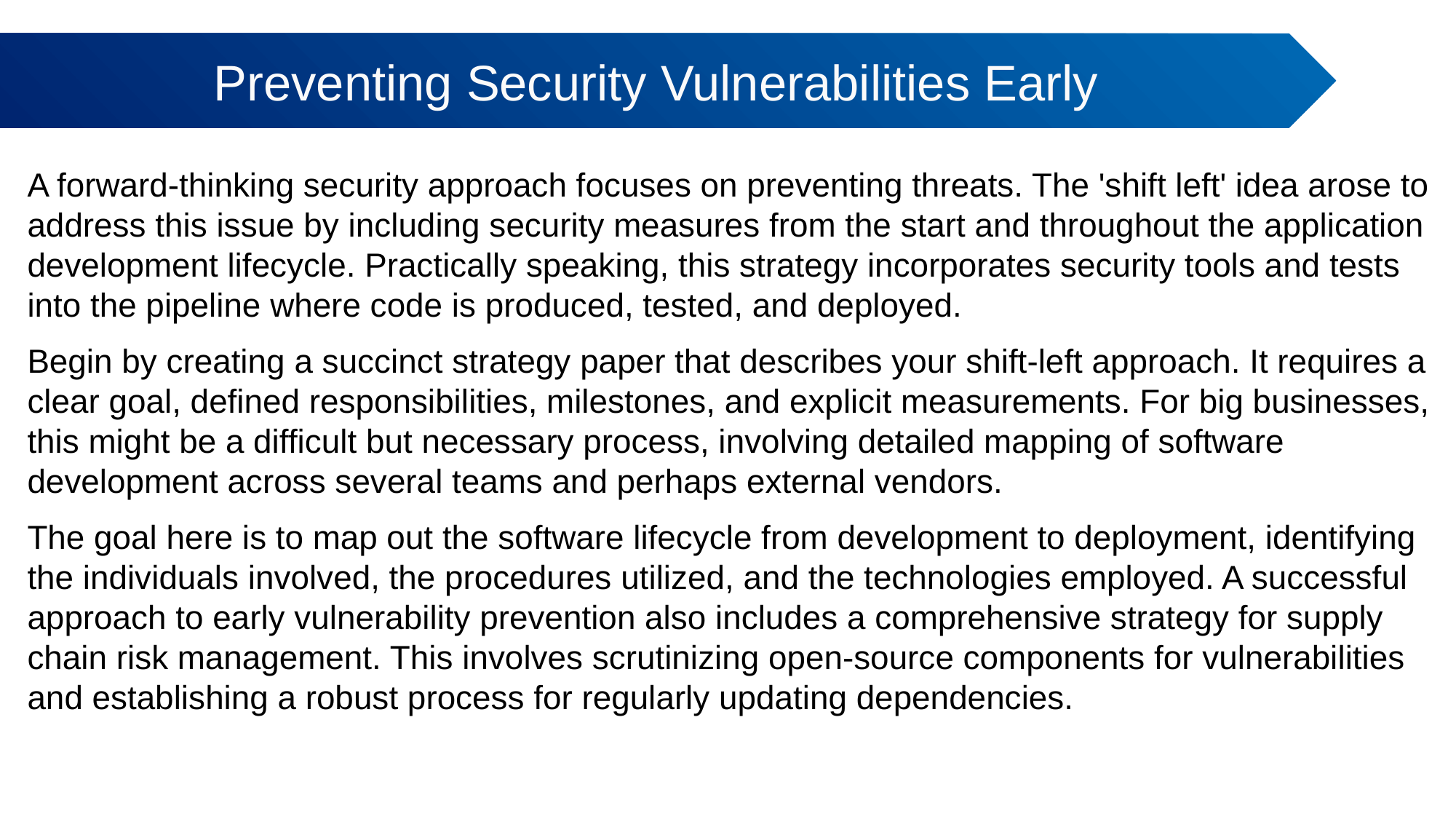

Preventing Security Vulnerabilities Early
# A forward-thinking security approach focuses on preventing threats. The 'shift left' idea arose to address this issue by including security measures from the start and throughout the application development lifecycle. Practically speaking, this strategy incorporates security tools and tests into the pipeline where code is produced, tested, and deployed.
Begin by creating a succinct strategy paper that describes your shift-left approach. It requires a clear goal, defined responsibilities, milestones, and explicit measurements. For big businesses, this might be a difficult but necessary process, involving detailed mapping of software development across several teams and perhaps external vendors.
The goal here is to map out the software lifecycle from development to deployment, identifying the individuals involved, the procedures utilized, and the technologies employed. A successful approach to early vulnerability prevention also includes a comprehensive strategy for supply chain risk management. This involves scrutinizing open-source components for vulnerabilities and establishing a robust process for regularly updating dependencies.